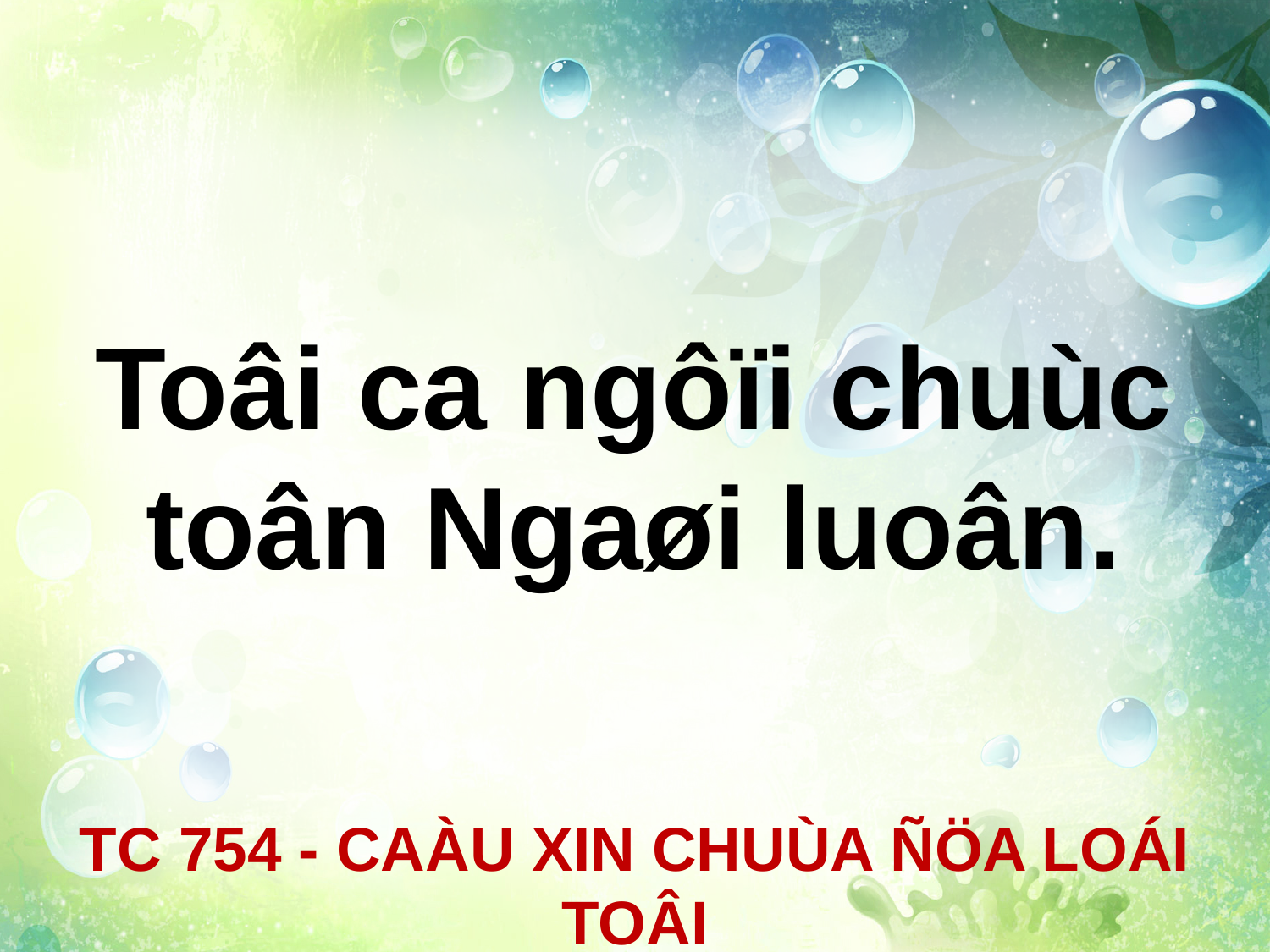

Toâi ca ngôïi chuùc toân Ngaøi luoân.
TC 754 - CAÀU XIN CHUÙA ÑÖA LOÁI TOÂI